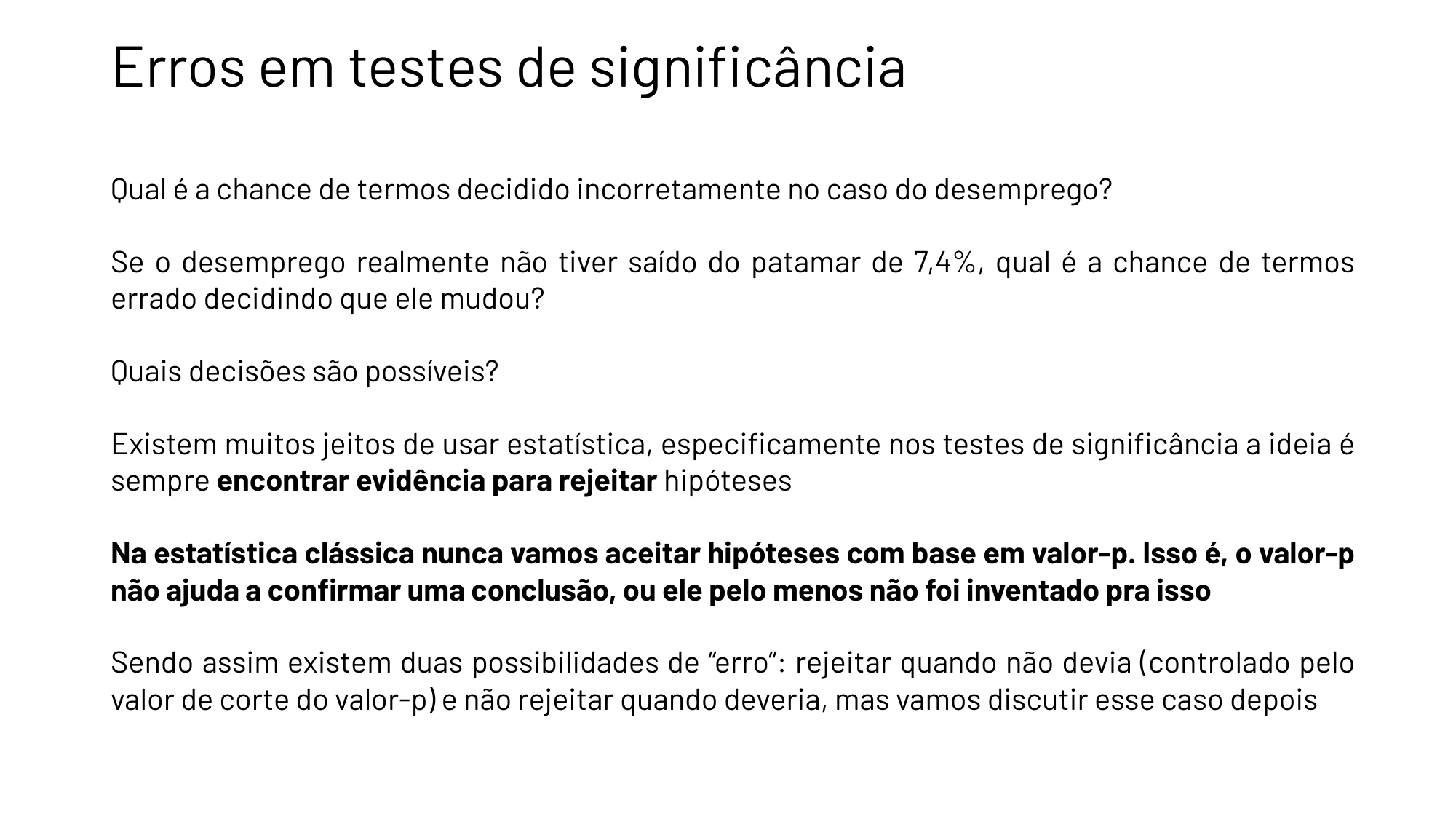

# Erros em testes de significância
Qual é a chance de termos decidido incorretamente no caso do desemprego?

Se o desemprego realmente não tiver saído do patamar de 7,4%, qual é a chance de termos errado decidindo que ele mudou?

Quais decisões são possíveis?

Existem muitos jeitos de usar estatística, especificamente nos testes de significância a ideia é sempre encontrar evidência para rejeitar hipóteses

Na estatística clássica nunca vamos aceitar hipóteses com base em valor-p. Isso é, o valor-p não ajuda a confirmar uma conclusão, ou ele pelo menos não foi inventado pra isso

Sendo assim existem duas possibilidades de “erro”: rejeitar quando não devia (controlado pelo valor de corte do valor-p) e não rejeitar quando deveria, mas vamos discutir esse caso depois